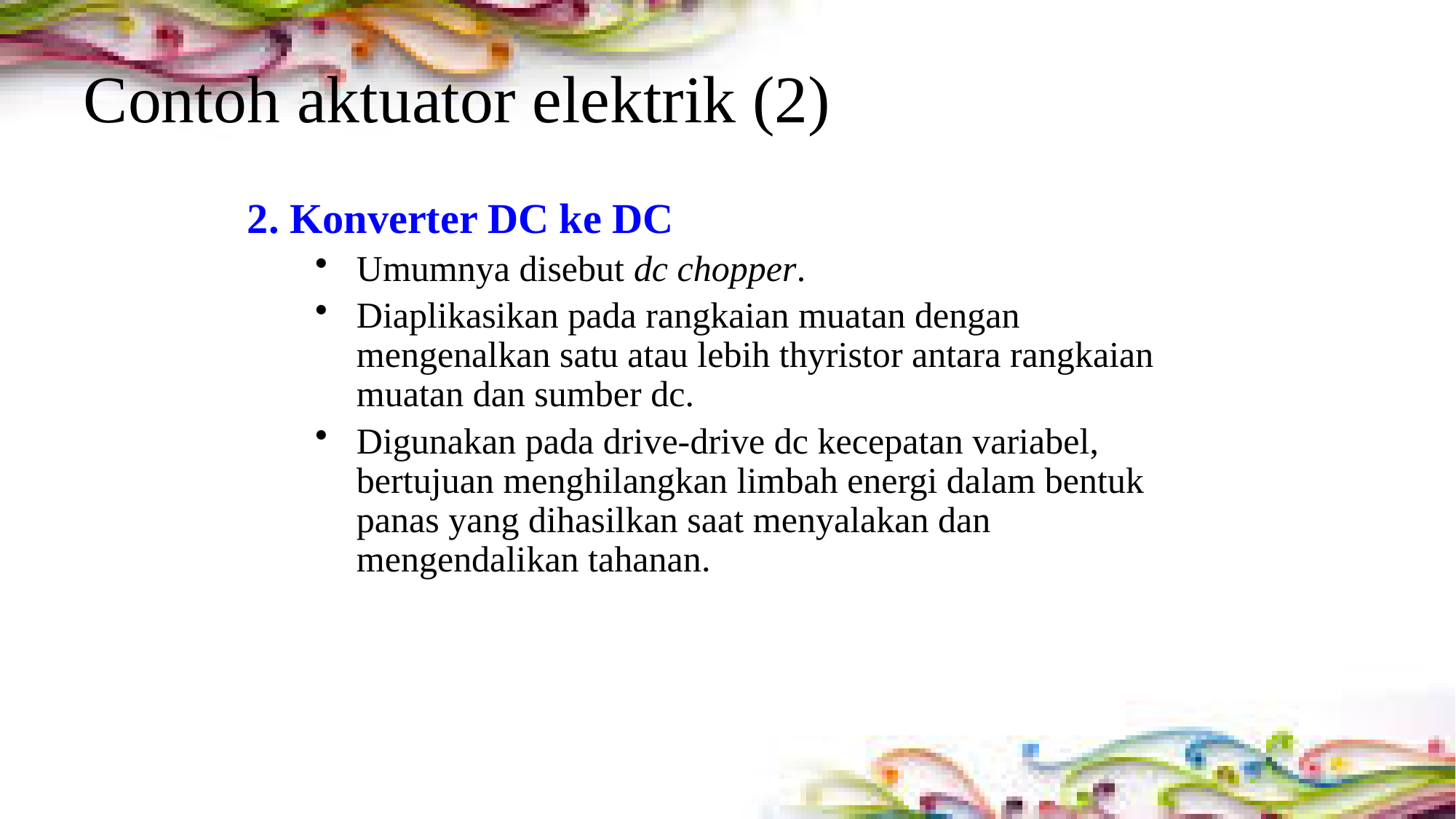

# Contoh aktuator elektrik (2)
2. Konverter DC ke DC
Umumnya disebut dc chopper.
Diaplikasikan pada rangkaian muatan dengan mengenalkan satu atau lebih thyristor antara rangkaian muatan dan sumber dc.
Digunakan pada drive-drive dc kecepatan variabel, bertujuan menghilangkan limbah energi dalam bentuk panas yang dihasilkan saat menyalakan dan mengendalikan tahanan.